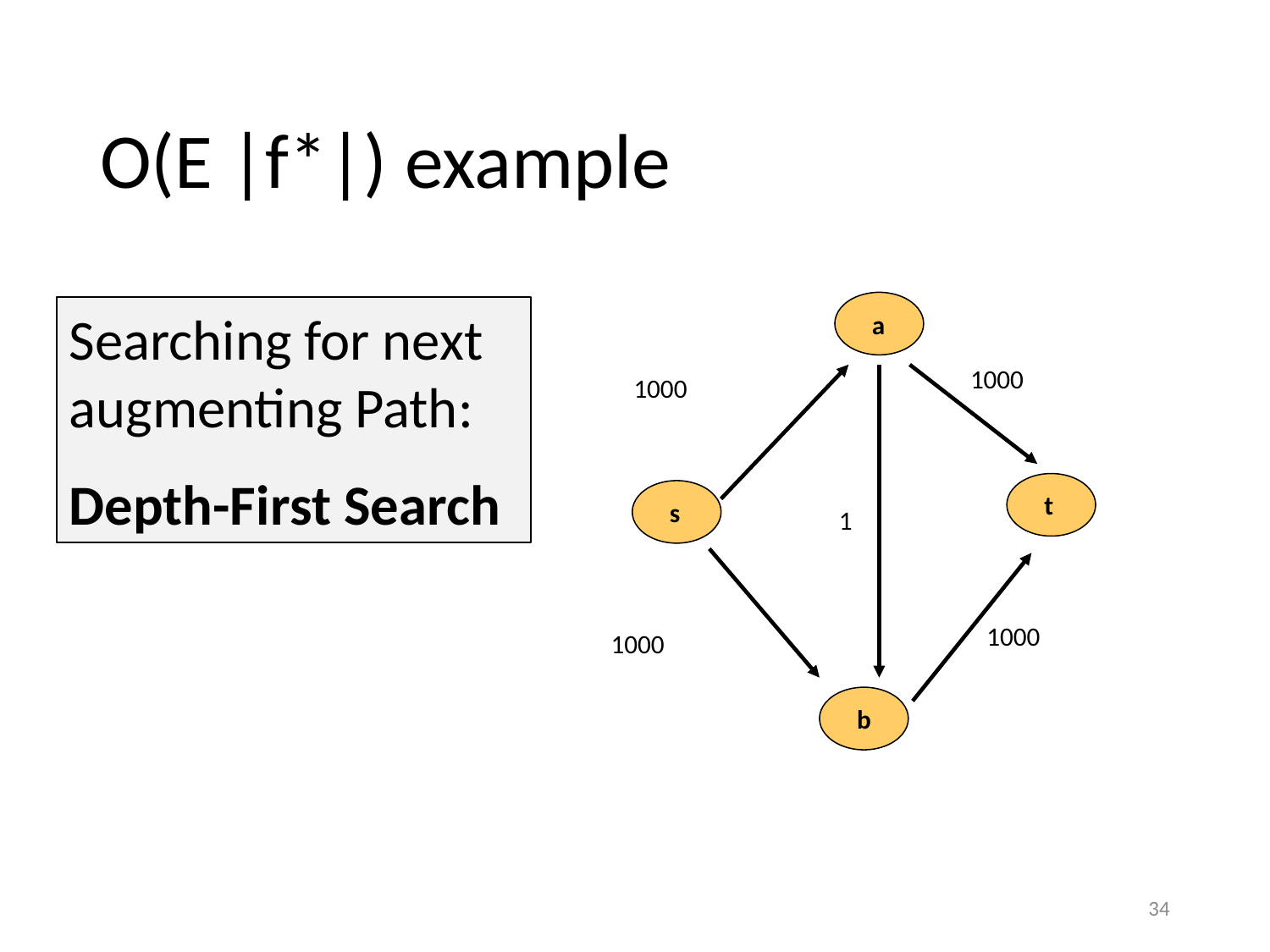

# O(E |f*|) example
  a
1000

1000
  t
  s
1

1000
1000
  b
Searching for next augmenting Path:

Depth-First Search
34